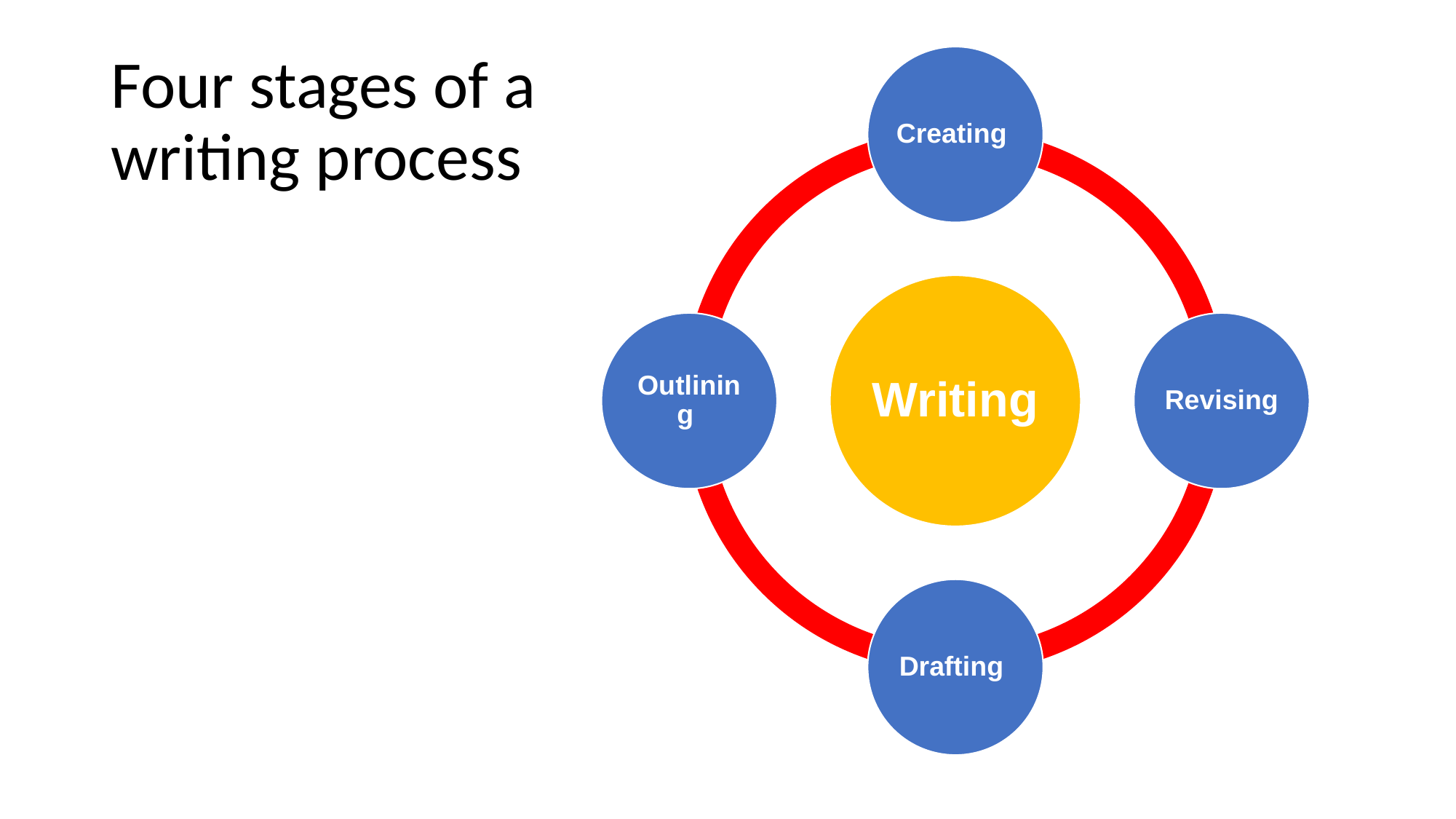

# Four stages of a writing process
Writing
Creating
Revising
Drafting
Outlining